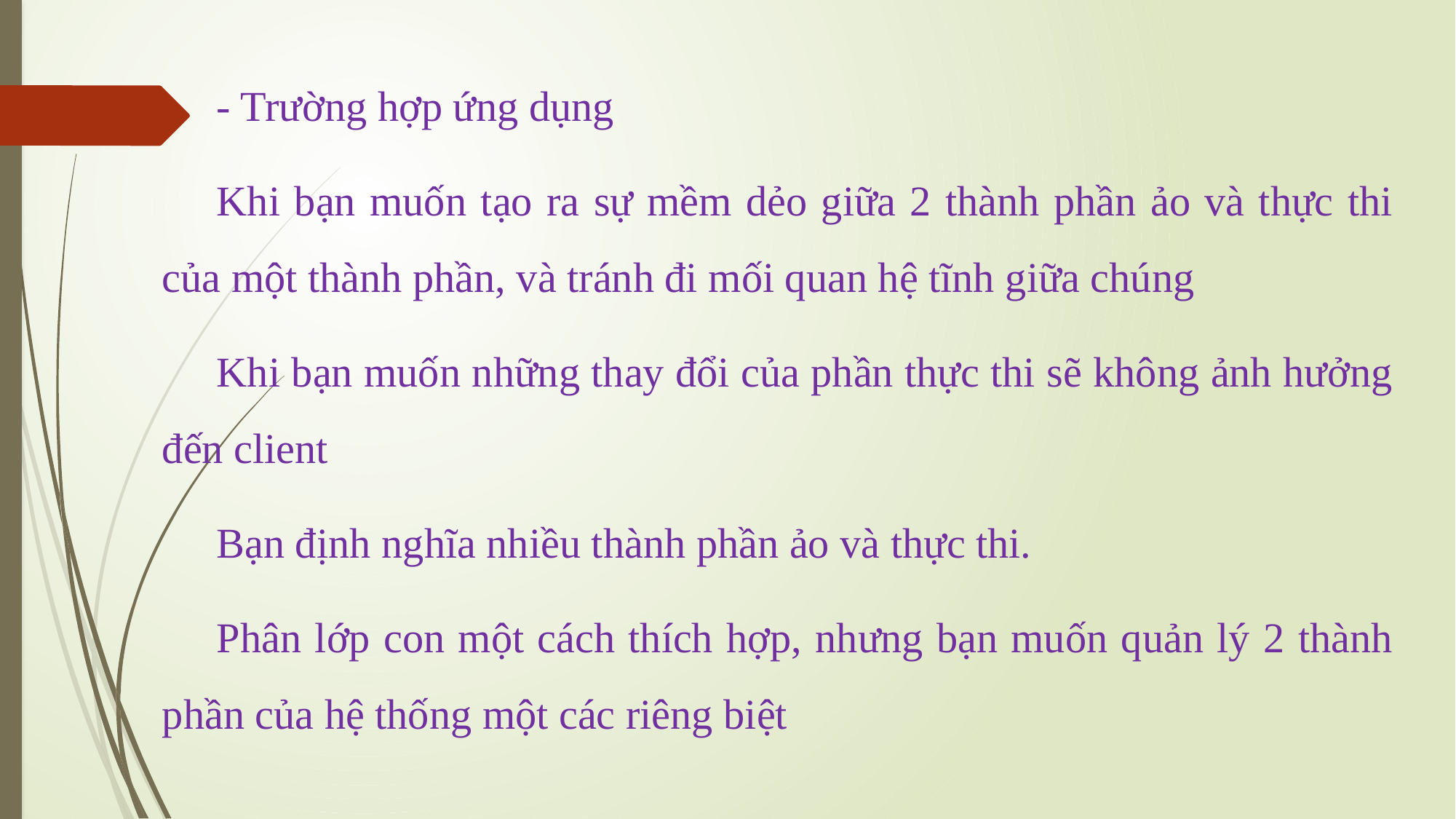

- Trường hợp ứng dụng
Khi bạn muốn tạo ra sự mềm dẻo giữa 2 thành phần ảo và thực thi của một thành phần, và tránh đi mối quan hệ tĩnh giữa chúng
Khi bạn muốn những thay đổi của phần thực thi sẽ không ảnh hưởng đến client
Bạn định nghĩa nhiều thành phần ảo và thực thi.
Phân lớp con một cách thích hợp, nhưng bạn muốn quản lý 2 thành phần của hệ thống một các riêng biệt